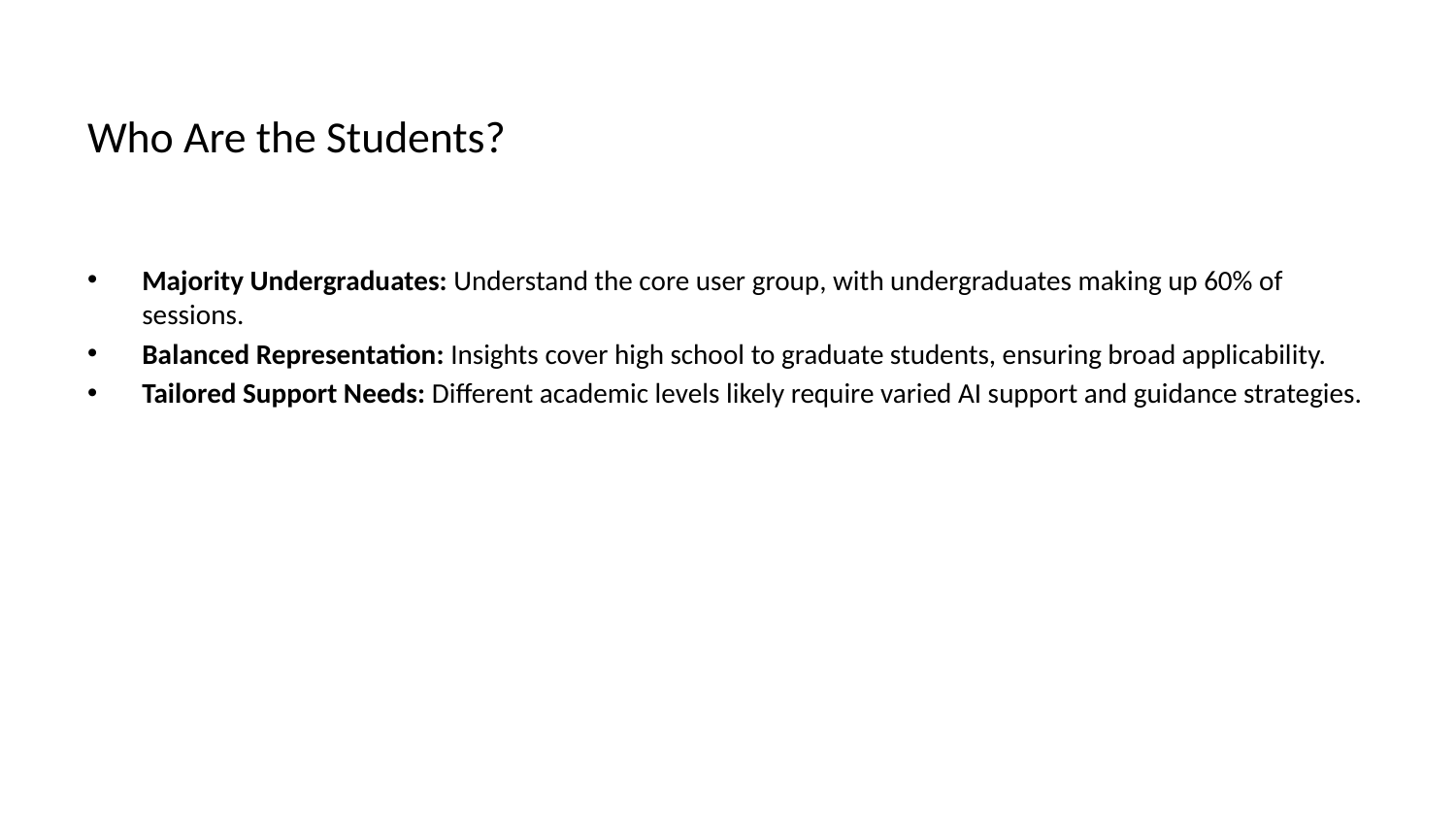

# Who Are the Students?
Majority Undergraduates: Understand the core user group, with undergraduates making up 60% of sessions.
Balanced Representation: Insights cover high school to graduate students, ensuring broad applicability.
Tailored Support Needs: Different academic levels likely require varied AI support and guidance strategies.